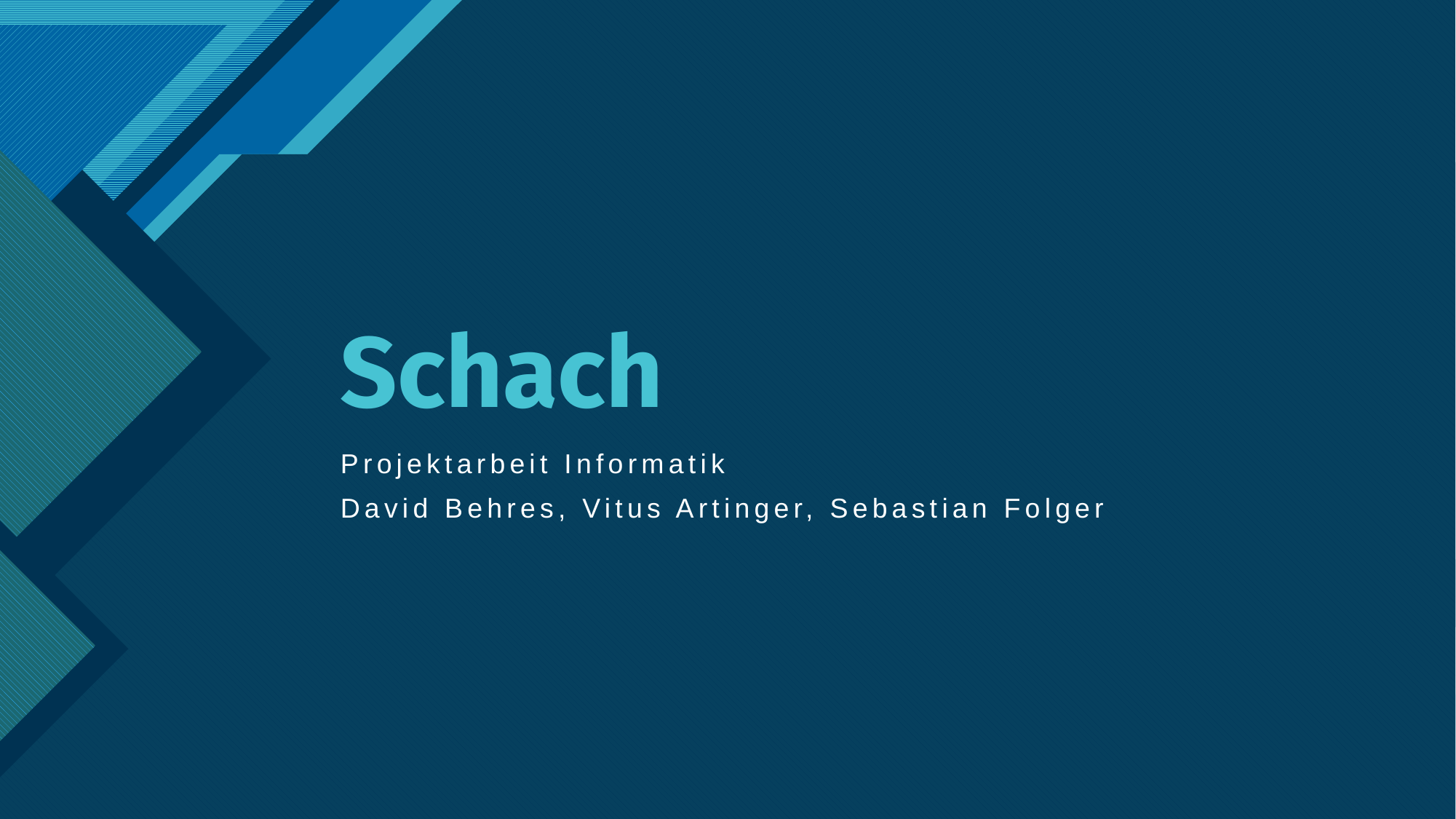

# Schach
Projektarbeit Informatik
David Behres, Vitus Artinger, Sebastian Folger